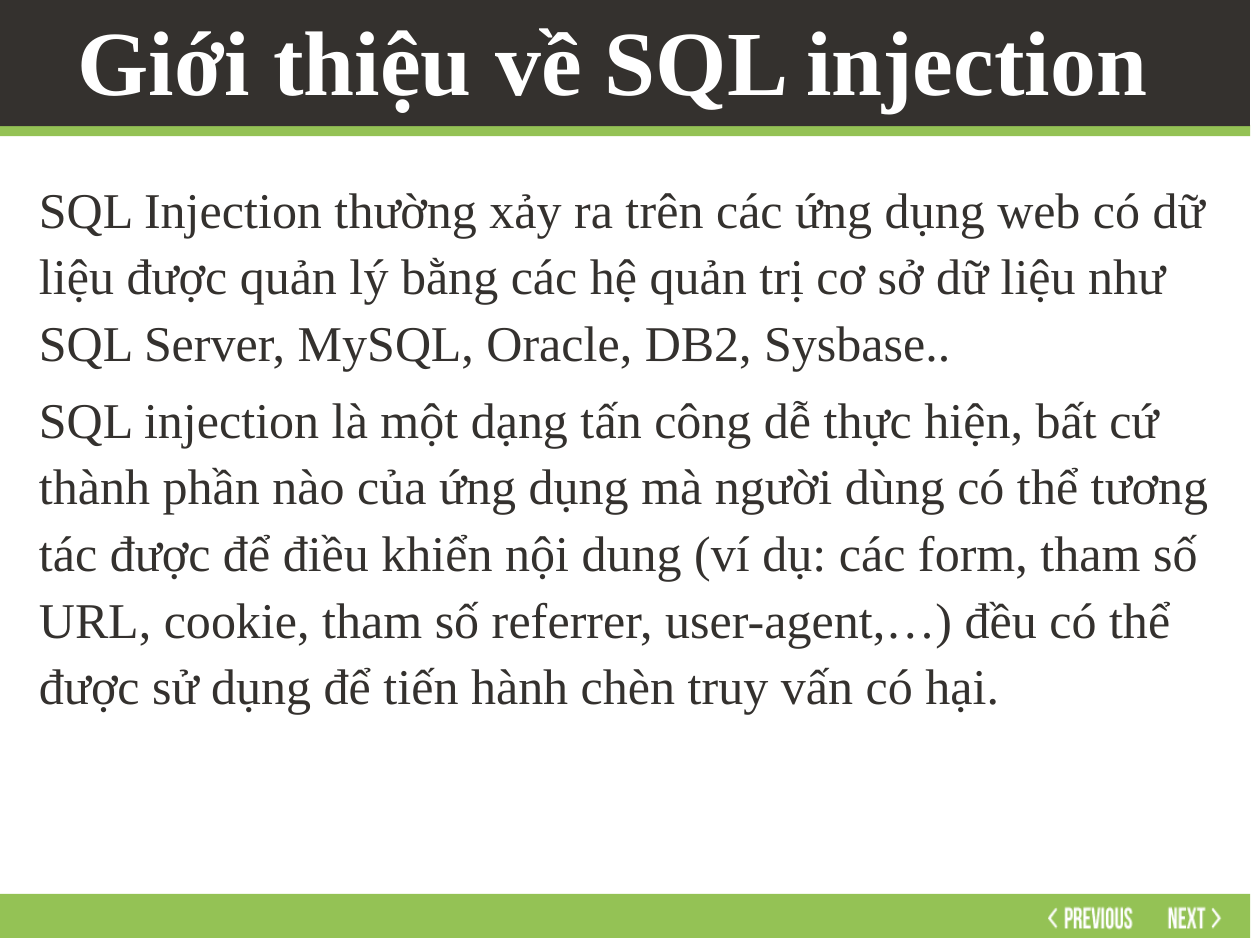

# Giới thiệu về SQL injection
SQL Injection thường xảy ra trên các ứng dụng web có dữ liệu được quản lý bằng các hệ quản trị cơ sở dữ liệu như SQL Server, MySQL, Oracle, DB2, Sysbase..
SQL injection là một dạng tấn công dễ thực hiện, bất cứ thành phần nào của ứng dụng mà người dùng có thể tương tác được để điều khiển nội dung (ví dụ: các form, tham số URL, cookie, tham số referrer, user-agent,…) đều có thể được sử dụng để tiến hành chèn truy vấn có hại.